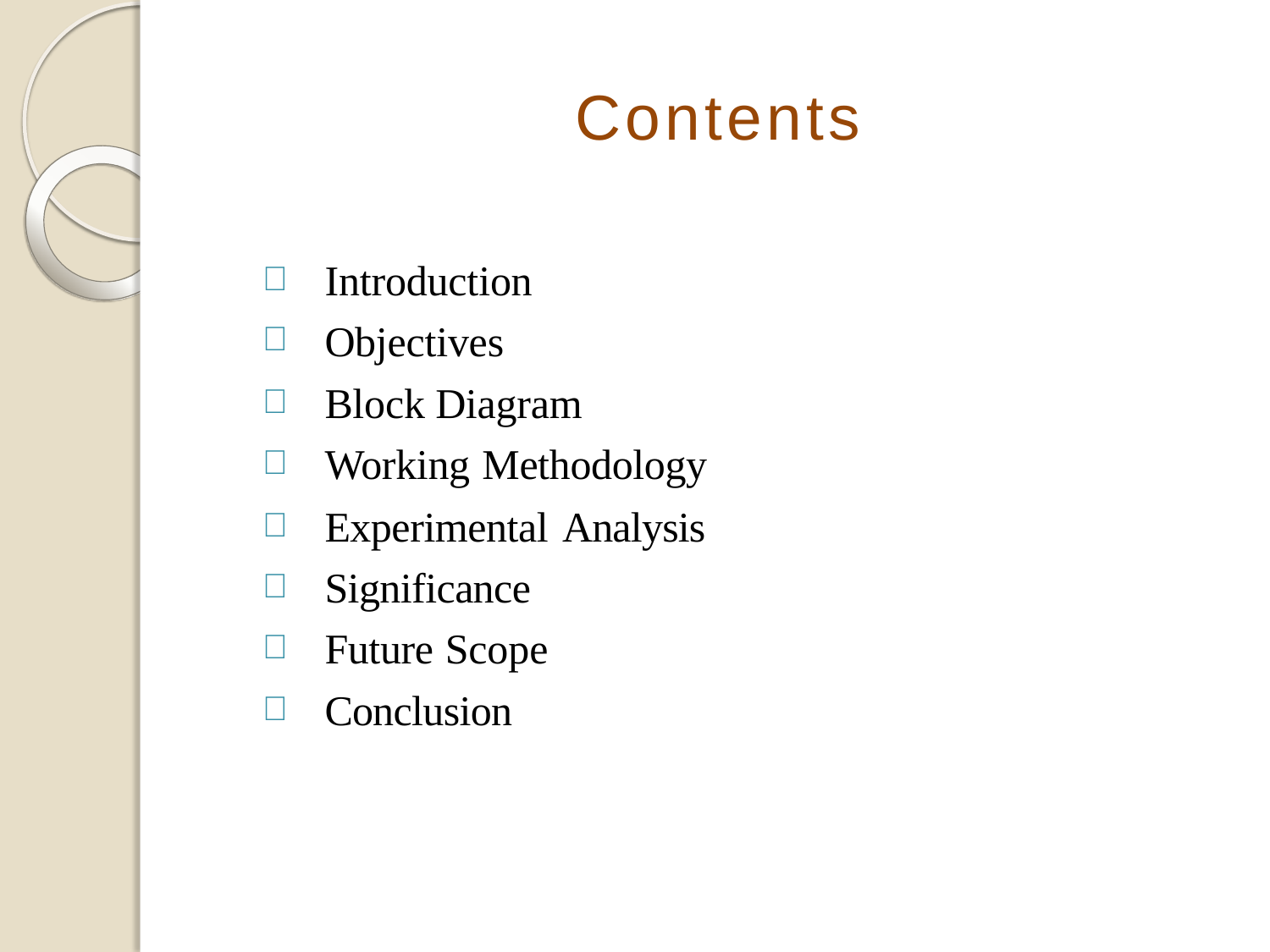

# Contents
Introduction
Objectives
Block Diagram
Working Methodology
Experimental Analysis
Significance
Future Scope
Conclusion